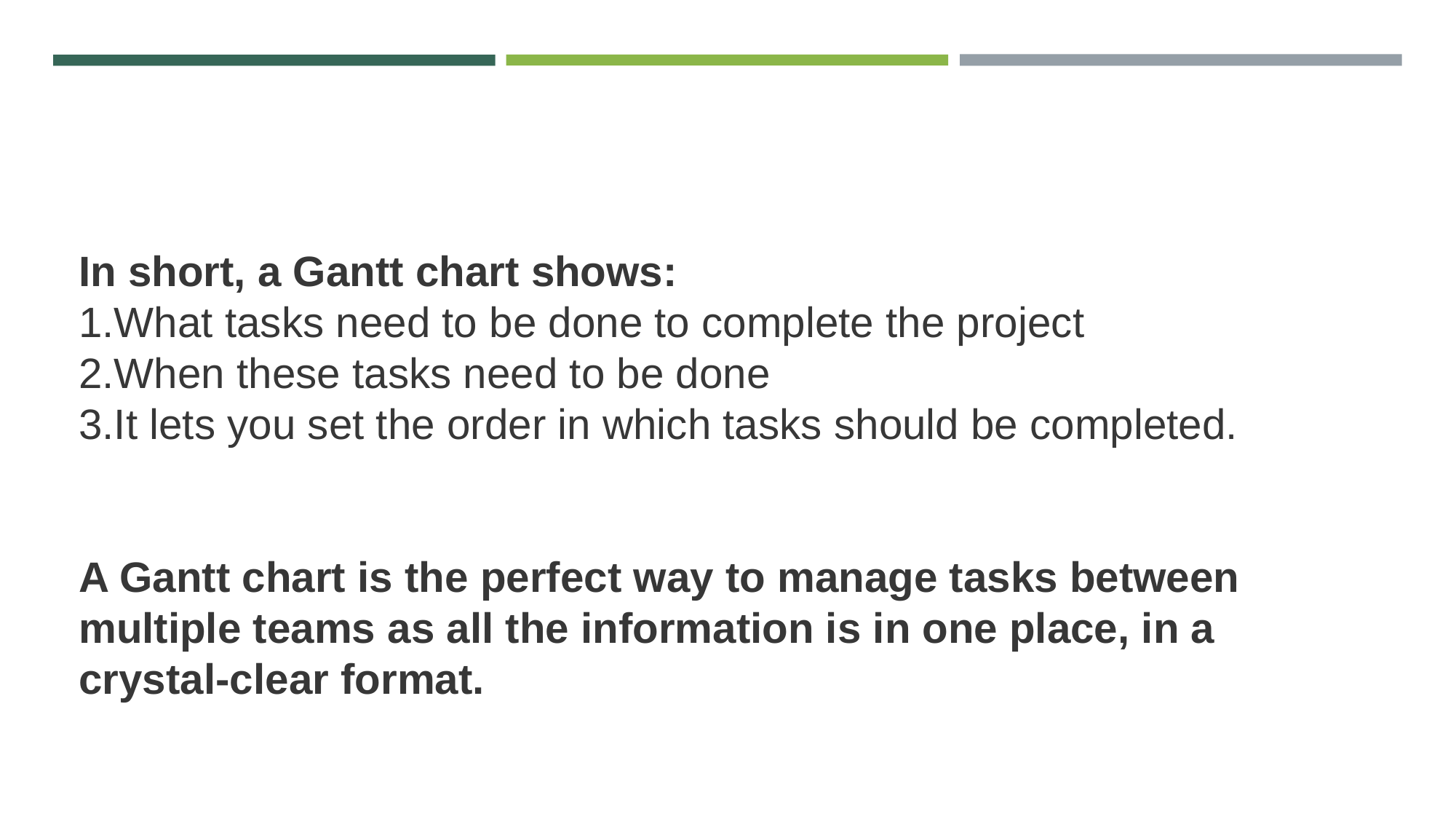

#
In short, a Gantt chart shows:
What tasks need to be done to complete the project
When these tasks need to be done
It lets you set the order in which tasks should be completed.

A Gantt chart is the perfect way to manage tasks between multiple teams as all the information is in one place, in a crystal-clear format.